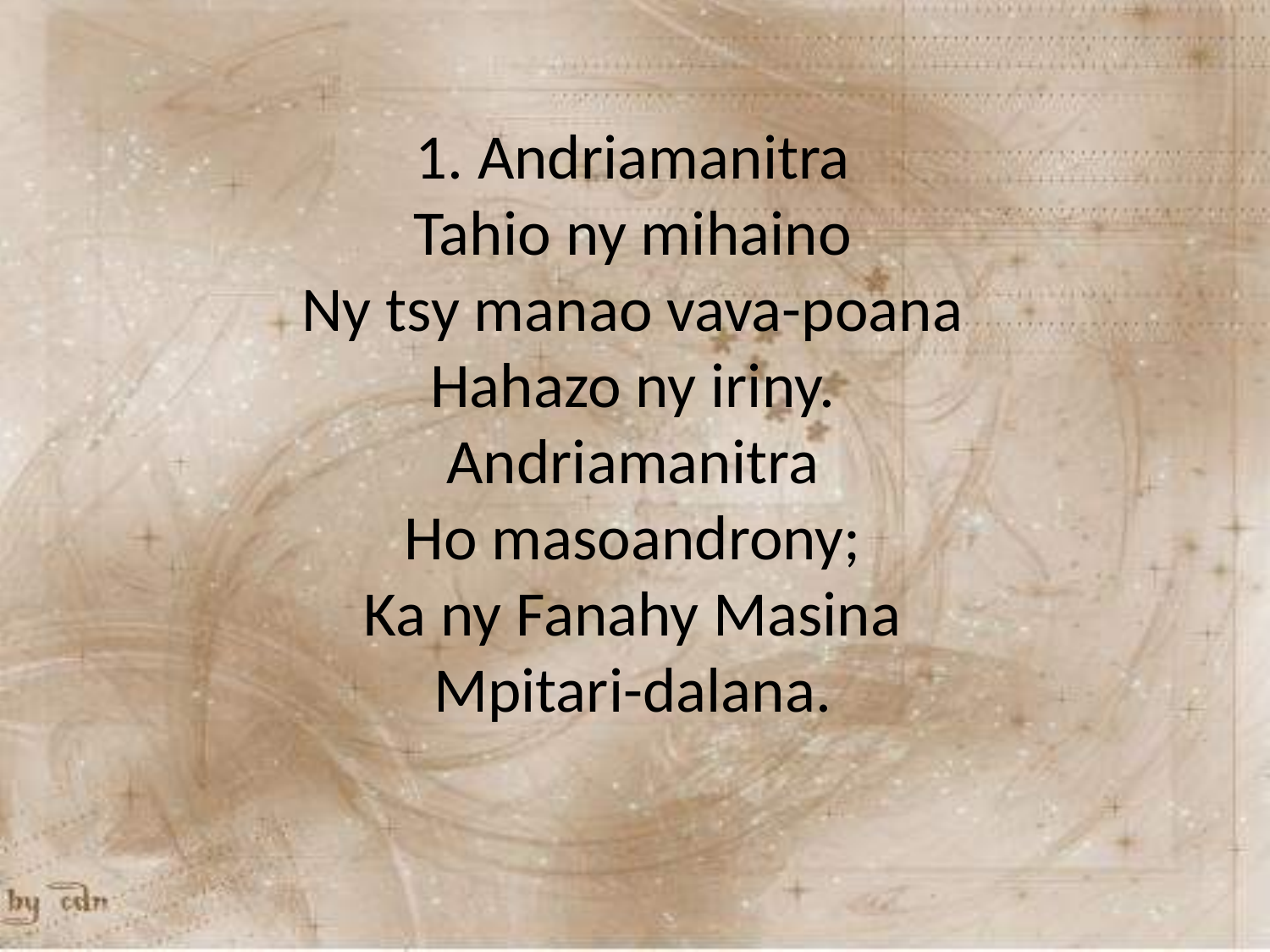

1. Andriamanitra
Tahio ny mihaino
Ny tsy manao vava-poana
Hahazo ny iriny.
Andriamanitra
Ho masoandrony;
Ka ny Fanahy Masina
Mpitari-dalana.